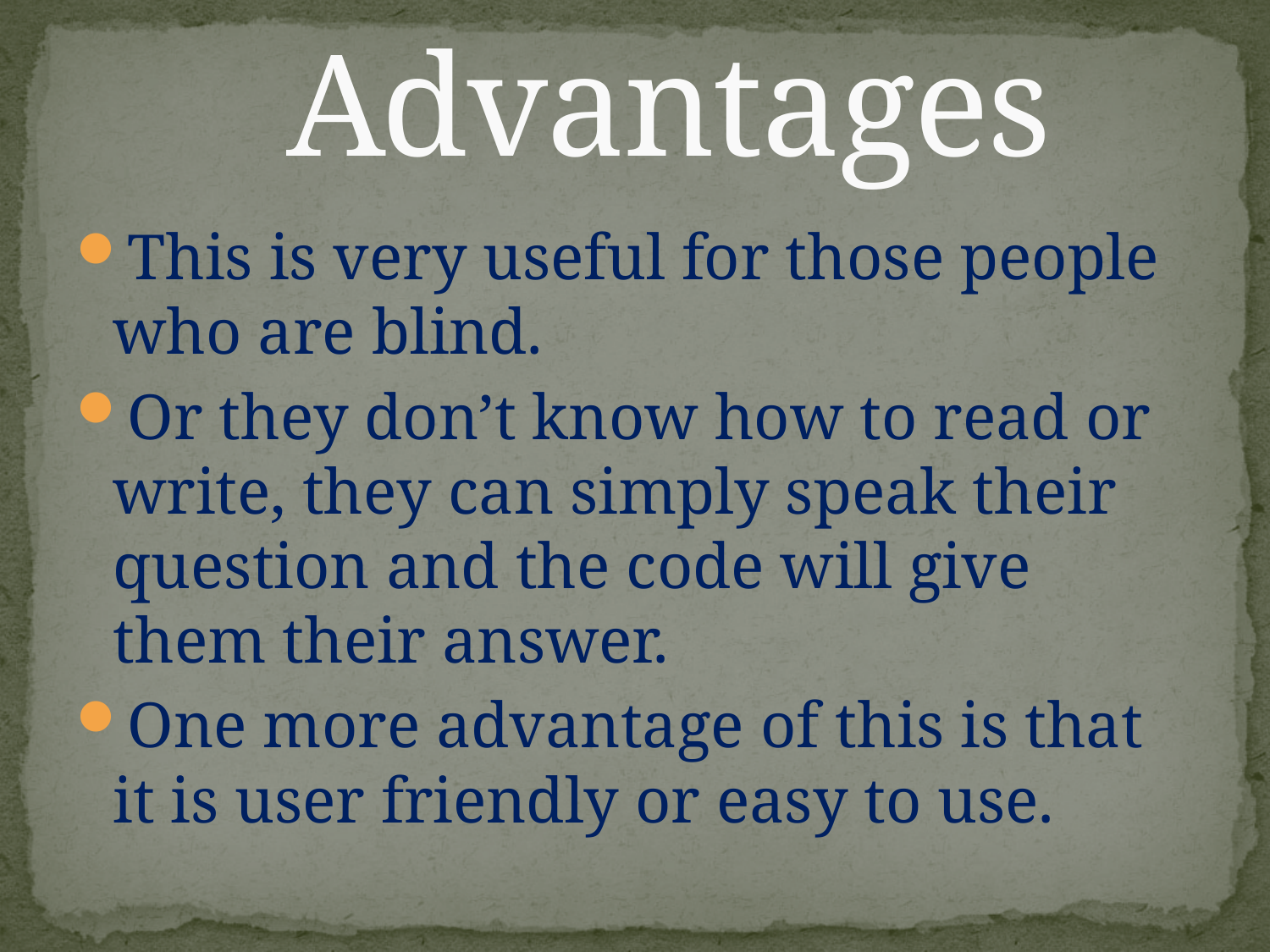

# Advantages
This is very useful for those people who are blind.
Or they don’t know how to read or write, they can simply speak their question and the code will give them their answer.
One more advantage of this is that it is user friendly or easy to use.